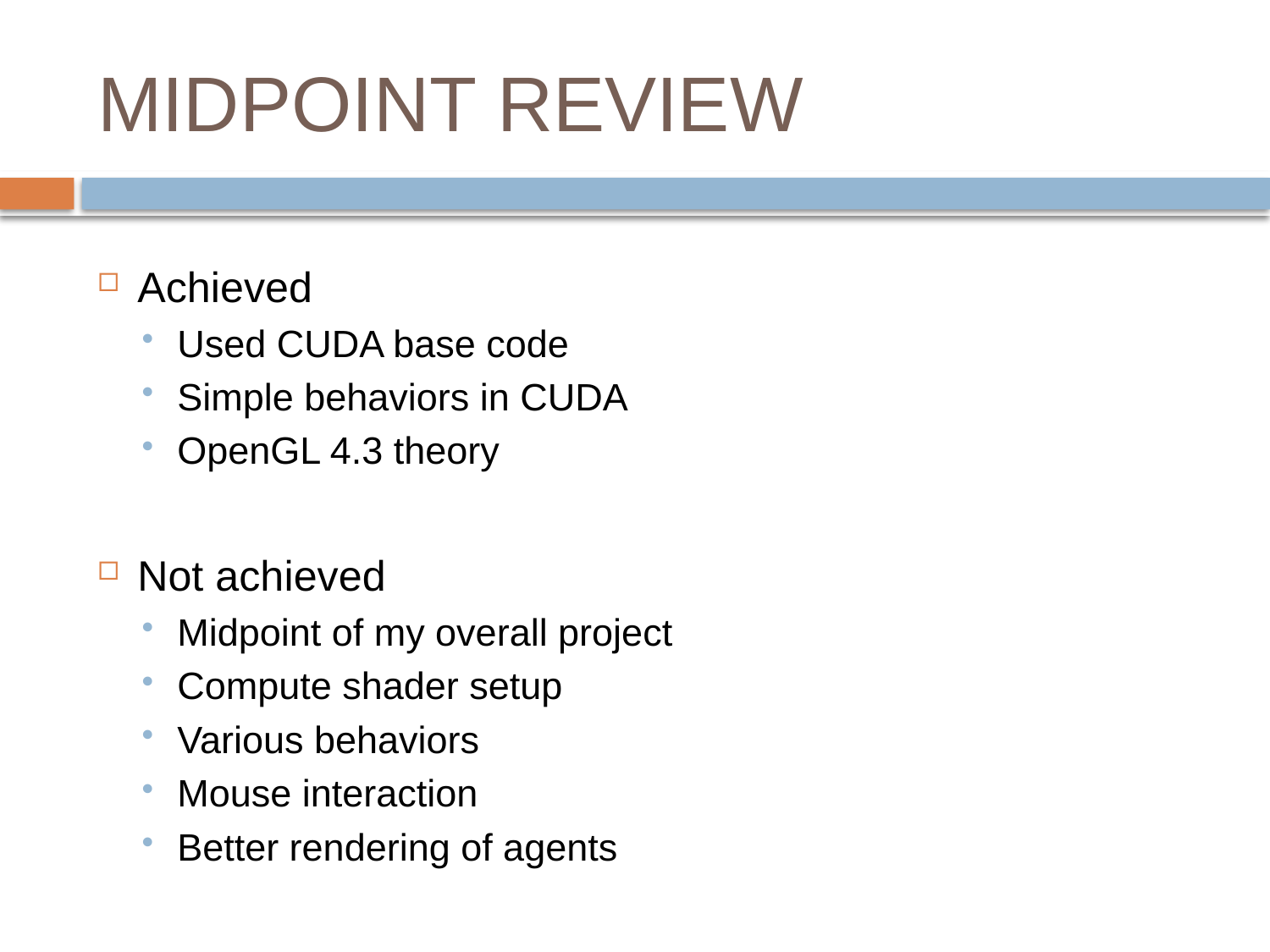

# MIDPOINT REVIEW
Achieved
Used CUDA base code
Simple behaviors in CUDA
OpenGL 4.3 theory

Not achieved
Midpoint of my overall project
Compute shader setup
Various behaviors
Mouse interaction
Better rendering of agents